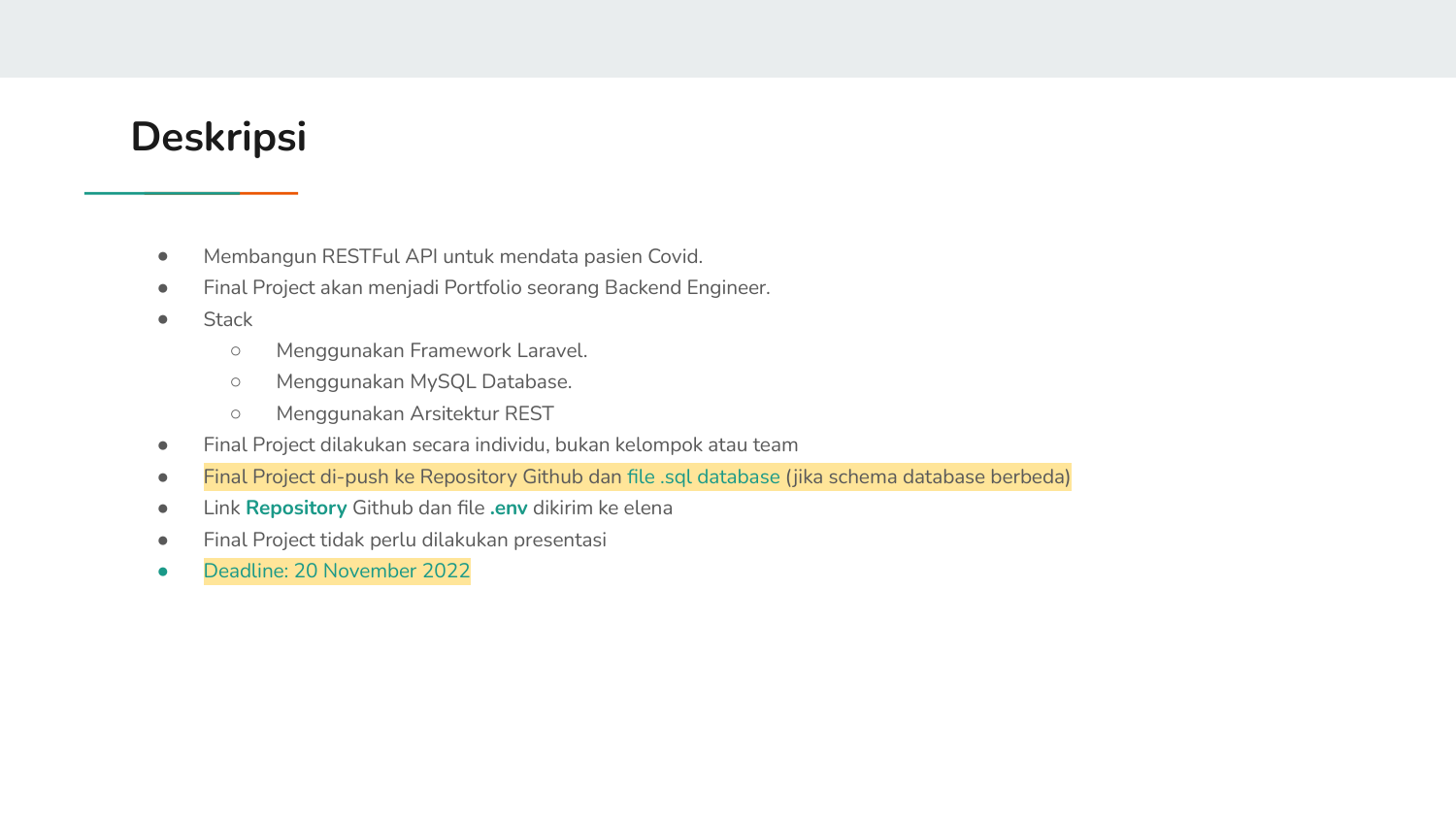

# Deskripsi
Membangun RESTFul API untuk mendata pasien Covid.
Final Project akan menjadi Portfolio seorang Backend Engineer.
Stack
Menggunakan Framework Laravel.
Menggunakan MySQL Database.
Menggunakan Arsitektur REST
Final Project dilakukan secara individu, bukan kelompok atau team
Final Project di-push ke Repository Github dan file .sql database (jika schema database berbeda)
Link Repository Github dan file .env dikirim ke elena
Final Project tidak perlu dilakukan presentasi
Deadline: 20 November 2022